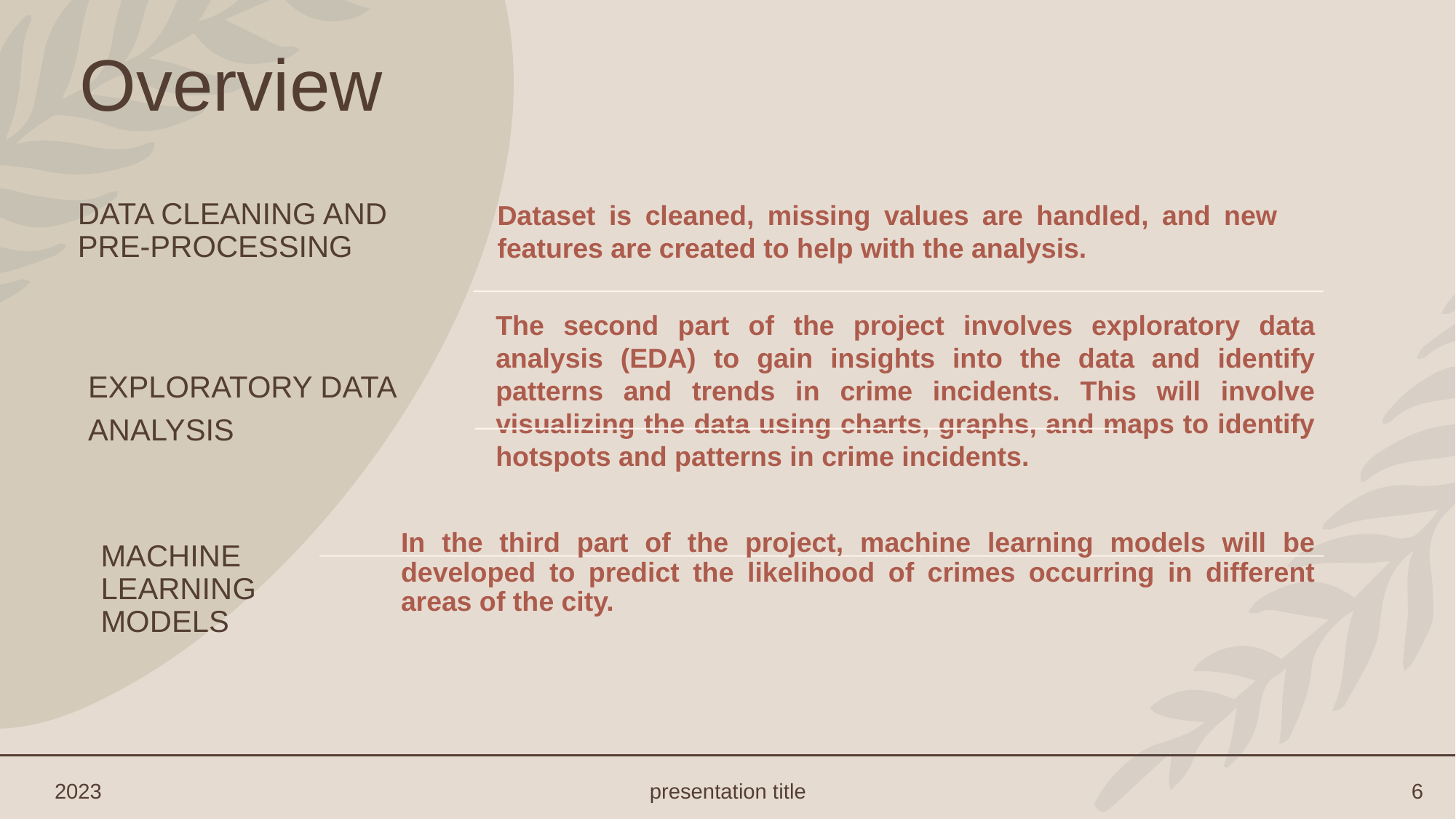

# Overview
DATA CLEANING AND PRE-PROCESSING

Dataset is cleaned, missing values are handled, and new features are created to help with the analysis.

EXPLORATORY DATA
ANALYSIS
The second part of the project involves exploratory data analysis (EDA) to gain insights into the data and identify patterns and trends in crime incidents. This will involve visualizing the data using charts, graphs, and maps to identify hotspots and patterns in crime incidents.
MACHINE LEARNING MODELS

In the third part of the project, machine learning models will be developed to predict the likelihood of crimes occurring in different areas of the city.
2023
presentation title
6